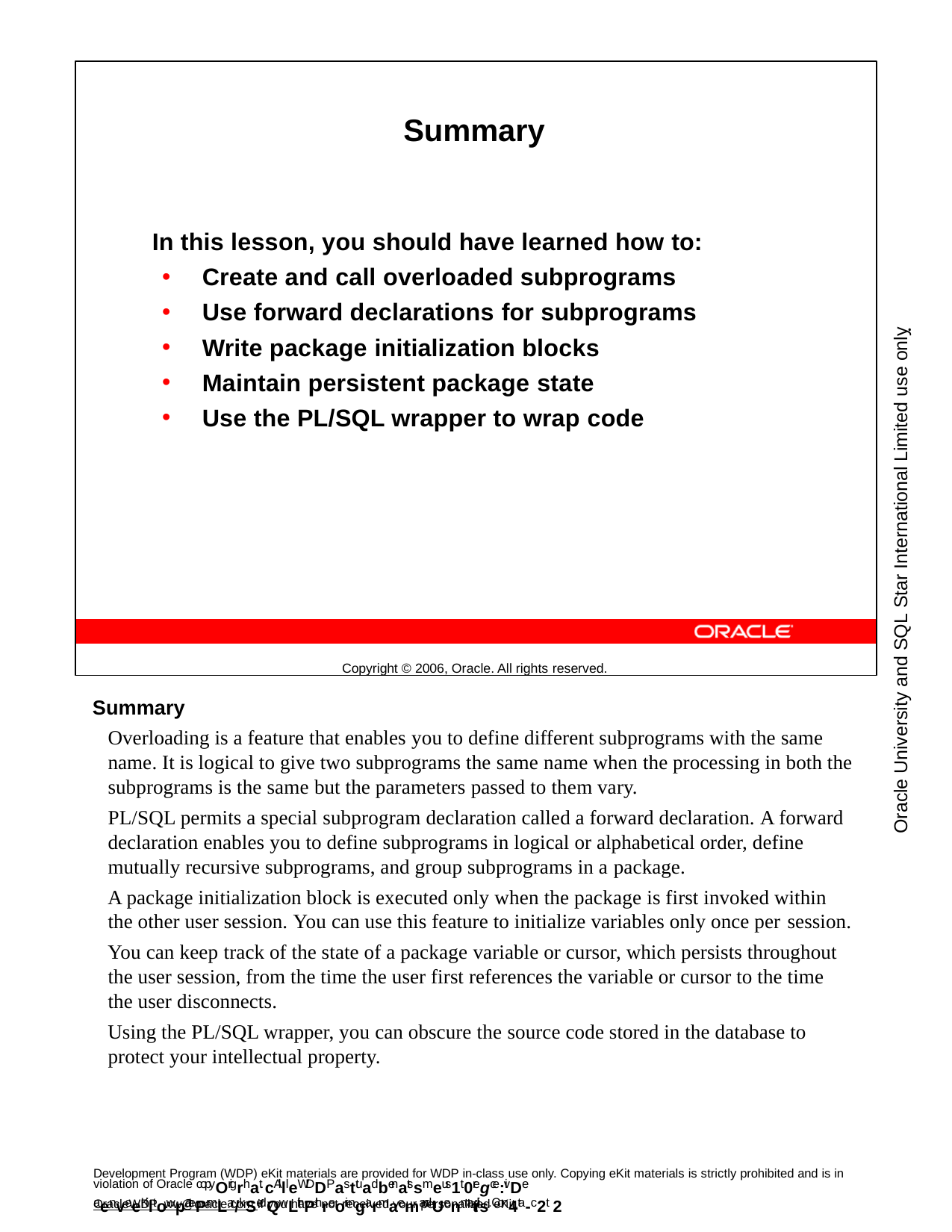

Summary

In this lesson, you should have learned how to:
Create and call overloaded subprograms
Use forward declarations for subprograms
Write package initialization blocks
Maintain persistent package state
Use the PL/SQL wrapper to wrap code

Copyright © 2006, Oracle. All rights reserved.
Oracle University and SQL Star International Limited use onlyฺ

Summary
Overloading is a feature that enables you to define different subprograms with the same  name. It is logical to give two subprograms the same name when the processing in both the  subprograms is the same but the parameters passed to them vary.
PL/SQL permits a special subprogram declaration called a forward declaration. A forward  declaration enables you to define subprograms in logical or alphabetical order, define  mutually recursive subprograms, and group subprograms in a package.
A package initialization block is executed only when the package is first invoked within  the other user session. You can use this feature to initialize variables only once per session.
You can keep track of the state of a package variable or cursor, which persists throughout  the user session, from the time the user first references the variable or cursor to the time  the user disconnects.
Using the PL/SQL wrapper, you can obscure the source code stored in the database to  protect your intellectual property.
Development Program (WDP) eKit materials are provided for WDP in-class use only. Copying eKit materials is strictly prohibited and is in
violation of Oracle copyOrigrhat. cAllleWDDPasttuadbenatssmeus1t 0regce:ivDe aenveeKiltowpatePrmLar/kSedQwLithPthreoir ngarmaemandUenmaitils. Con4ta-c2t 2
OracleWDP_ww@oracle.com if you have not received your personalized eKit.